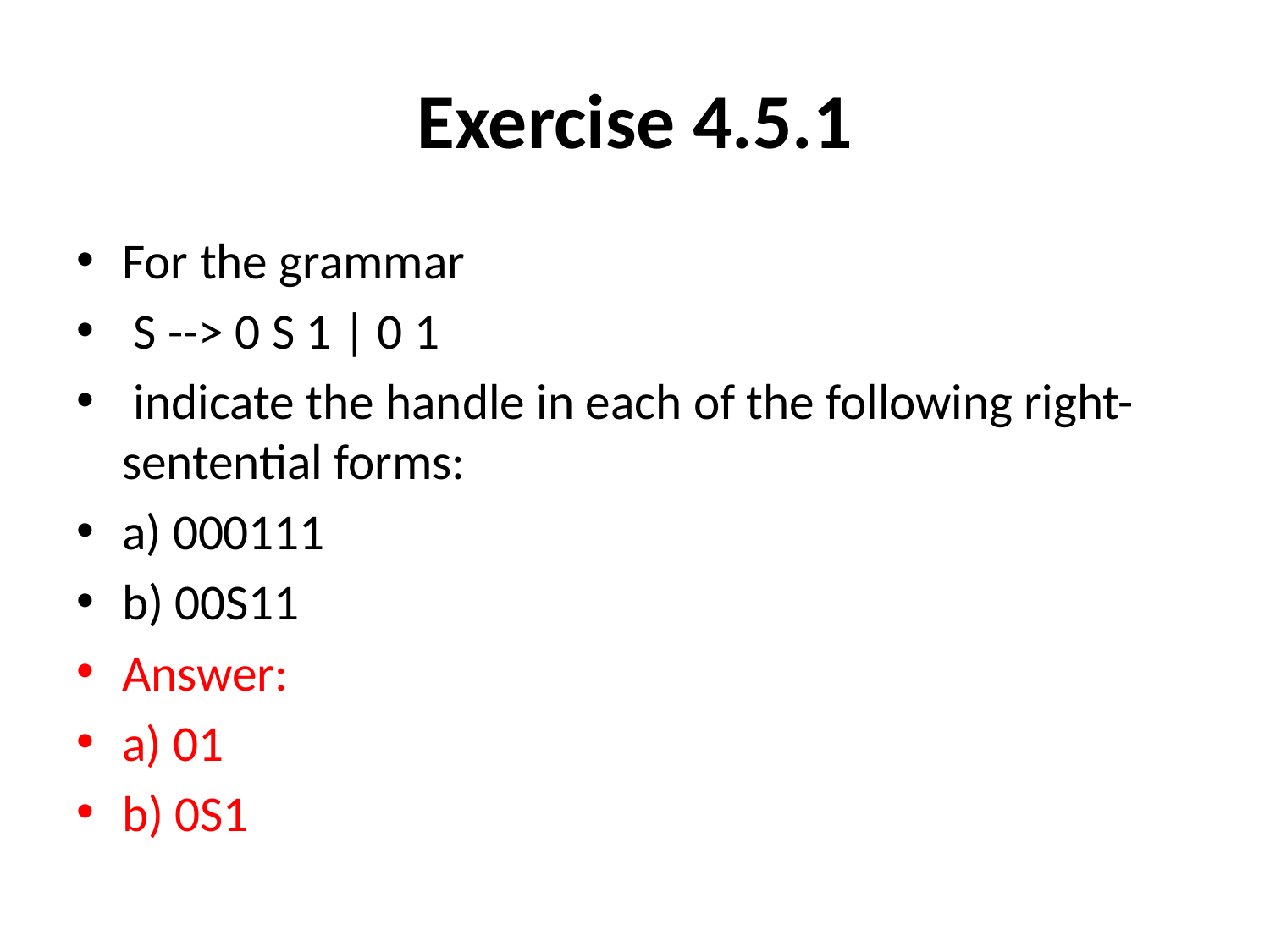

# Exercise 4.5.1
For the grammar
 S --> 0 S 1 | 0 1
 indicate the handle in each of the following right-sentential forms:
a) 000111
b) 00S11
Answer:
a) 01
b) 0S1